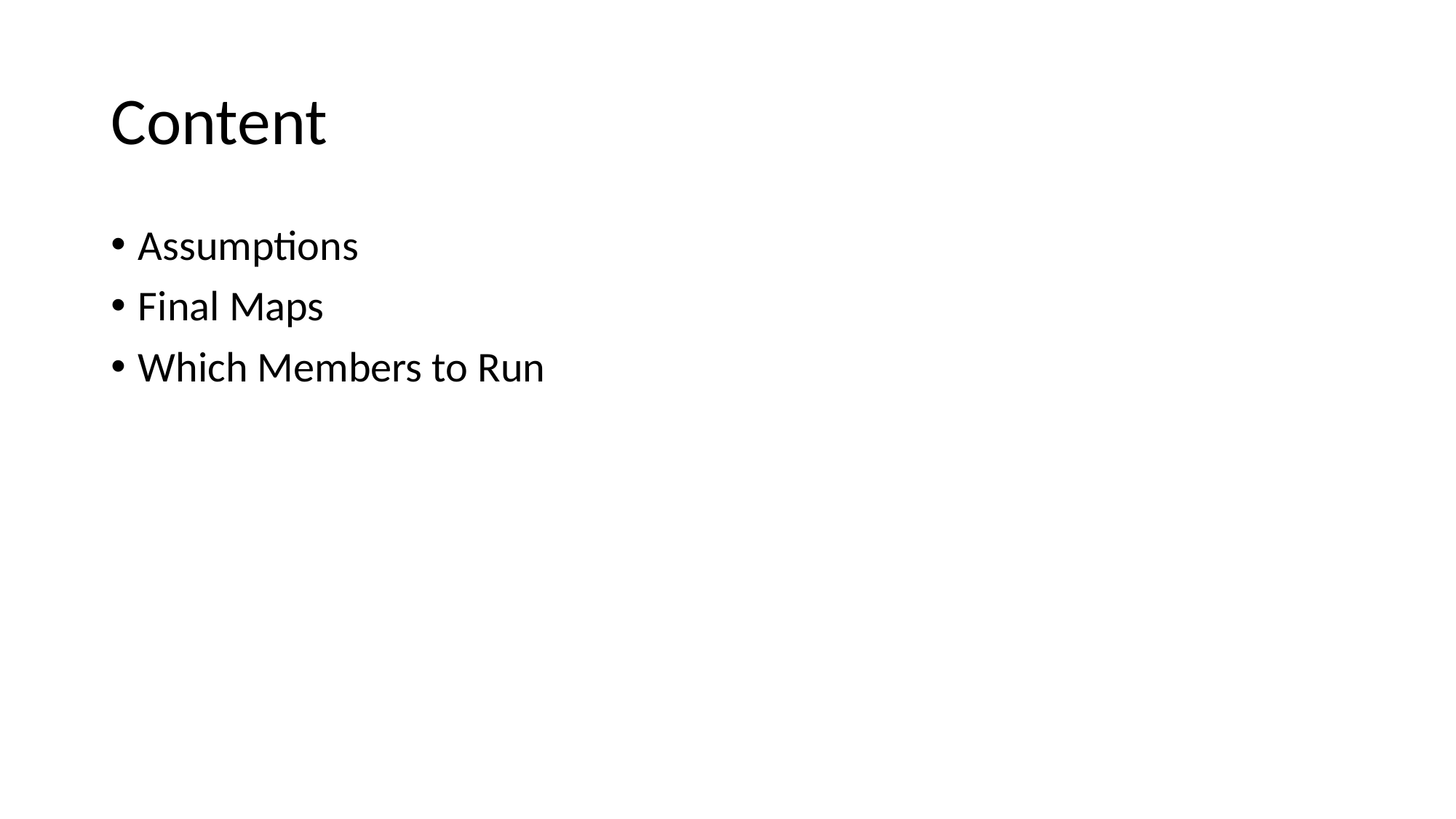

# Content
Assumptions
Final Maps
Which Members to Run